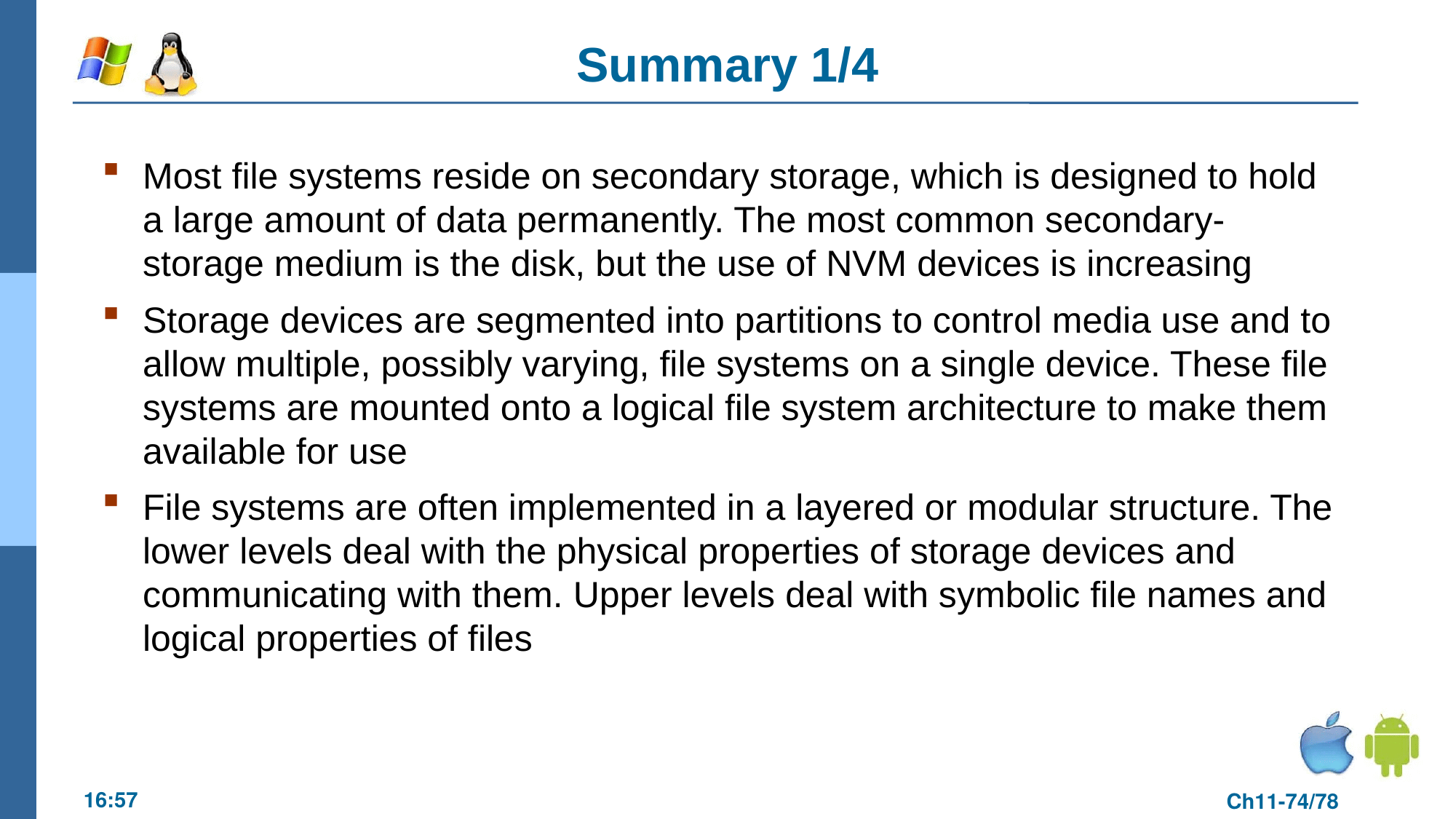

# Summary 1/4
Most file systems reside on secondary storage, which is designed to hold a large amount of data permanently. The most common secondary-storage medium is the disk, but the use of NVM devices is increasing
Storage devices are segmented into partitions to control media use and to allow multiple, possibly varying, file systems on a single device. These file systems are mounted onto a logical file system architecture to make them available for use
File systems are often implemented in a layered or modular structure. The lower levels deal with the physical properties of storage devices and communicating with them. Upper levels deal with symbolic file names and logical properties of files